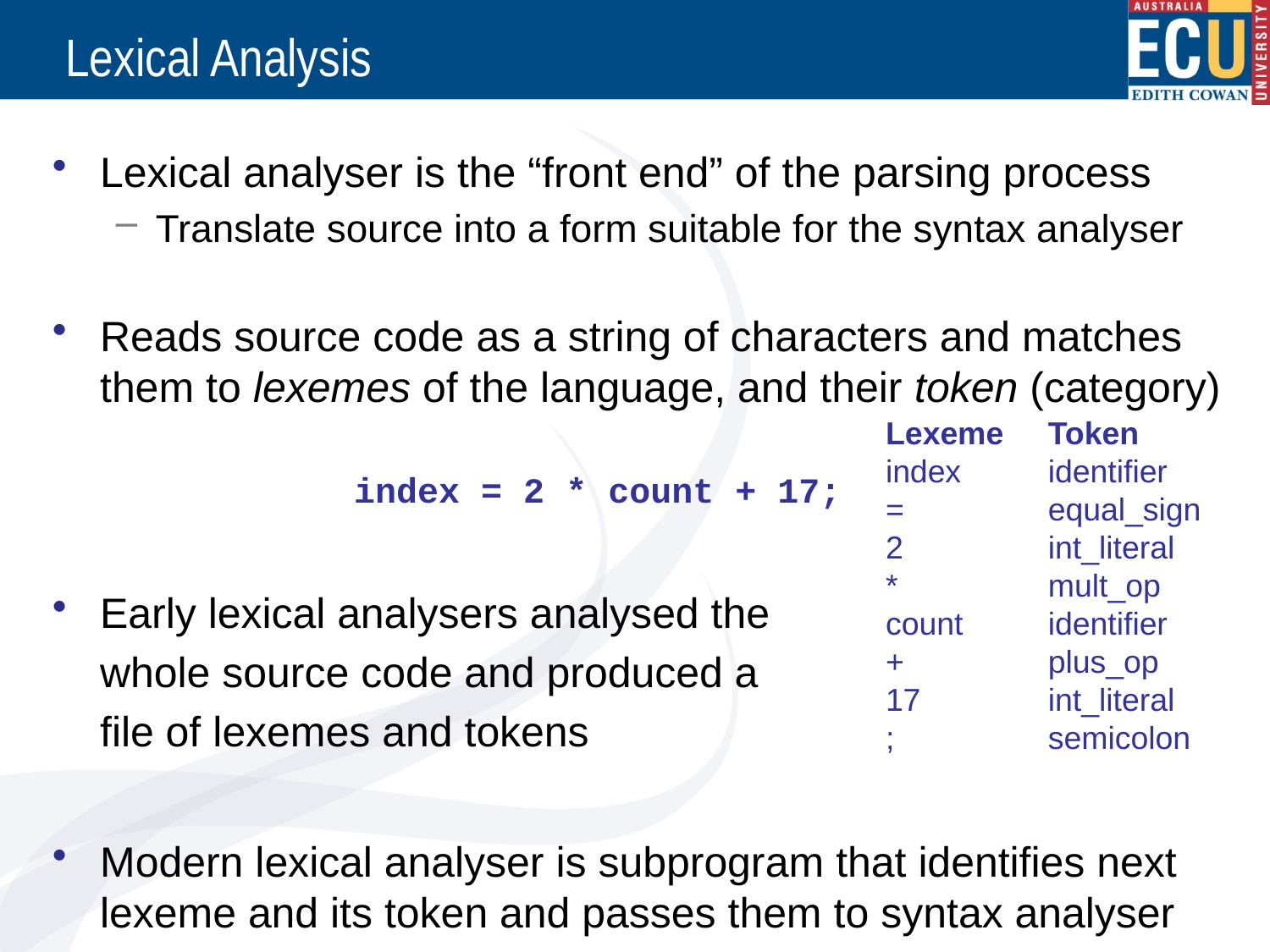

# Lexical Analysis
Lexical analyser is the “front end” of the parsing process
Translate source into a form suitable for the syntax analyser

Reads source code as a string of characters and matches them to lexemes of the language, and their token (category)

			index = 2 * count + 17;

Early lexical analysers analysed the
	whole source code and produced a
	file of lexemes and tokens

Modern lexical analyser is subprogram that identifies next lexeme and its token and passes them to syntax analyser
Input of syntax analyser is output of lexical analyser
Lexeme	    Token
index	    identifier
=	    equal_sign
2	    int_literal
*	    mult_op
count	    identifier
+	    plus_op
17	    int_literal
;	    semicolon